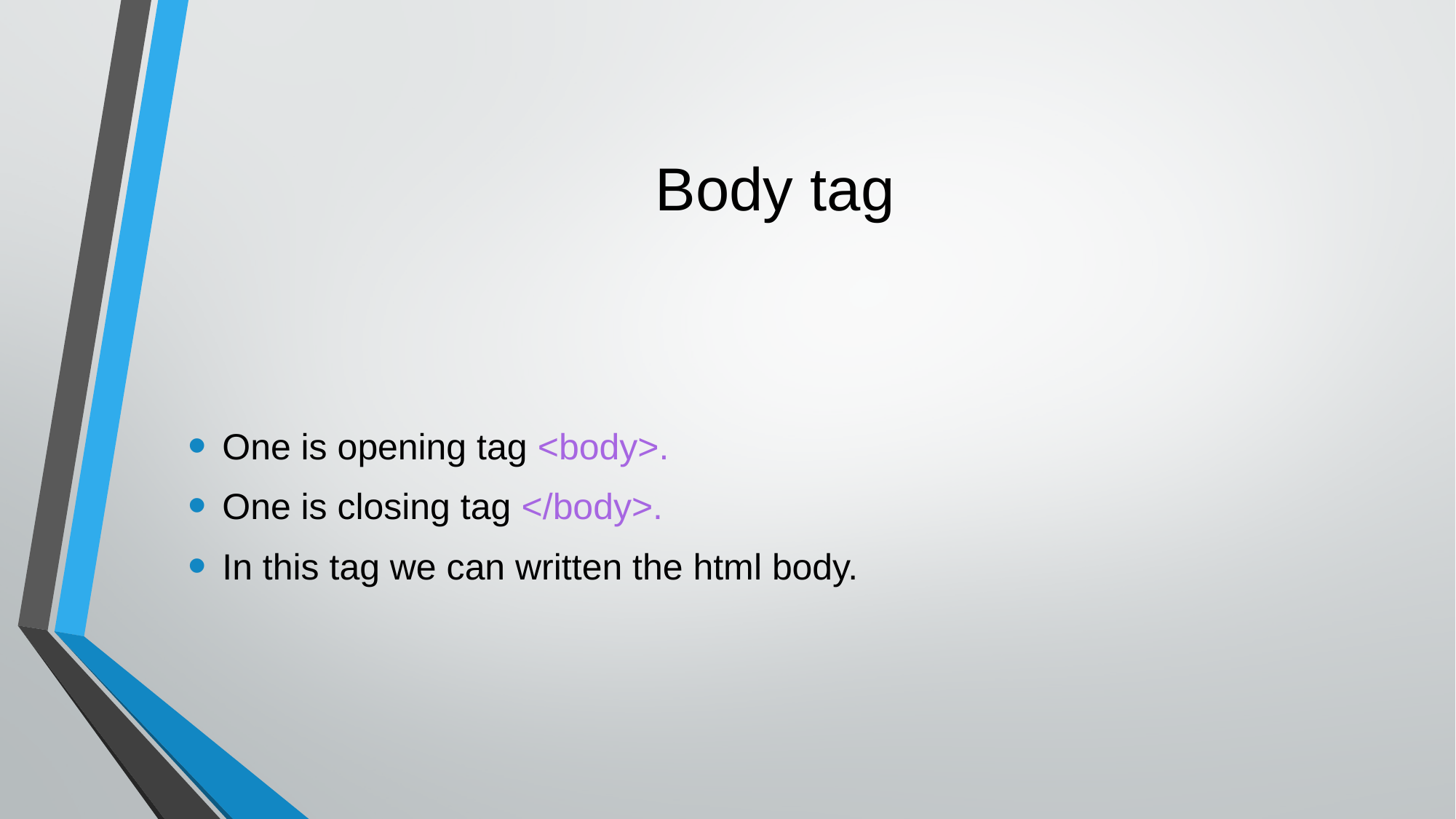

# Body tag
One is opening tag <body>.
One is closing tag </body>.
In this tag we can written the html body.